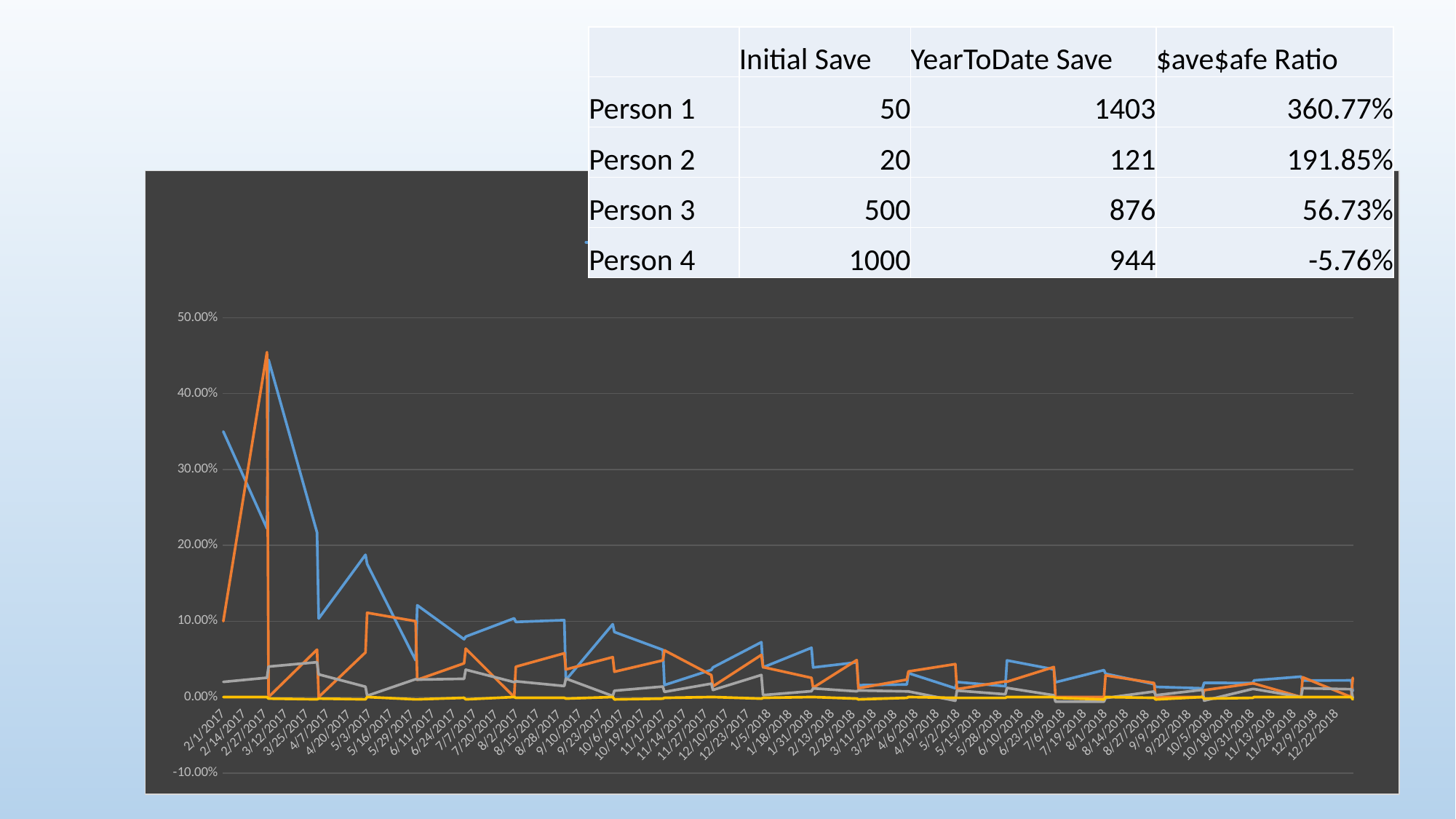

|  | Initial Save | YearToDate Save | $ave$afe Ratio |
| --- | --- | --- | --- |
| Person 1 | 50 | 1403 | 360.77% |
| Person 2 | 20 | 121 | 191.85% |
| Person 3 | 500 | 876 | 56.73% |
| Person 4 | 1000 | 944 | -5.76% |

### Chart: $ave$afeProgressiveRatio

| Category | Person 1 | Person 2 | Person 3 | Person 4 |
|---|---|---|---|---|
| 42767 | 0.35 | 0.1 | 0.02 | 0.0 |
| 42794 | 0.2222222222222222 | 0.45454545454545453 | 0.025490196078431372 | 0.0 |
| 42795 | 0.4444444444444444 | 0.0 | 0.040152963671128104 | -0.002 |
| 42825 | 0.21678321678321677 | 0.0625 | 0.04595588235294118 | -0.003006012024048096 |
| 42826 | 0.10344827586206896 | 0.0 | 0.029876977152899824 | -0.0020100502512562816 |
| 42855 | 0.1875 | 0.058823529411764705 | 0.013651877133105802 | -0.0030211480362537764 |
| 42856 | 0.17543859649122806 | 0.1111111111111111 | 0.0016835016835016834 | 0.0 |
| 42886 | 0.048507462686567165 | 0.1 | 0.023529411764705882 | -0.0030303030303030303 |
| 42887 | 0.12099644128113879 | 0.022727272727272728 | 0.022988505747126436 | -0.00303951367781155 |
| 42916 | 0.0761904761904762 | 0.044444444444444446 | 0.024077046548956663 | -0.0010162601626016261 |
| 42917 | 0.07964601769911504 | 0.06382978723404255 | 0.03605015673981191 | -0.003051881993896236 |
| 42947 | 0.10382513661202186 | 0.0 | 0.019667170953101363 | 0.0 |
| 42948 | 0.09900990099009901 | 0.04 | 0.020771513353115726 | -0.0010204081632653062 |
| 42978 | 0.10135135135135136 | 0.057692307692307696 | 0.014534883720930232 | -0.0010214504596527069 |
| 42979 | 0.022494887525562373 | 0.03636363636363636 | 0.024355300859598854 | -0.002044989775051125 |
| 43008 | 0.096 | 0.05263157894736842 | 0.0013986013986013986 | 0.0 |
| 43009 | 0.08576642335766424 | 0.03333333333333333 | 0.008379888268156424 | -0.0030737704918032786 |
| 43039 | 0.06218487394957983 | 0.04838709677419355 | 0.013850415512465374 | -0.0020554984583761563 |
| 43040 | 0.015822784810126583 | 0.06153846153846154 | 0.006830601092896175 | -0.0010298661174047373 |
| 43069 | 0.03582554517133956 | 0.028985507246376812 | 0.017639077340569877 | 0.0 |
| 43070 | 0.039097744360902256 | 0.014084507042253521 | 0.009333333333333334 | 0.0 |
| 43100 | 0.0723589001447178 | 0.05555555555555555 | 0.02906208718626156 | -0.002061855670103093 |
| 43101 | 0.03913630229419703 | 0.039473684210526314 | 0.0025673940949935813 | -0.0010330578512396695 |
| 43131 | 0.06493506493506493 | 0.02531645569620253 | 0.0076824583866837385 | 0.0 |
| 43132 | 0.03902439024390244 | 0.012345679012345678 | 0.011435832274459974 | 0.0 |
| 43159 | 0.045774647887323945 | 0.04878048780487805 | 0.007537688442211055 | -0.002068252326783868 |
| 43160 | 0.015712682379349047 | 0.011627906976744186 | 0.008728179551122194 | -0.0031088082901554403 |
| 43190 | 0.016574585635359115 | 0.022988505747126436 | 0.007416563658838072 | -0.0010395010395010396 |
| 43191 | 0.03152173913043478 | 0.033707865168539325 | 0.007361963190184049 | 0.0 |
| 43220 | 0.011591148577449948 | 0.043478260869565216 | -0.0048721071863581 | -0.001040582726326743 |
| 43221 | 0.019791666666666666 | 0.010416666666666666 | 0.008567931456548347 | -0.0010416666666666667 |
| 43251 | 0.014300306435137897 | 0.020618556701030927 | 0.0036407766990291263 | -0.0010427528675703858 |
| 43252 | 0.04833836858006042 | 0.020202020202020204 | 0.012091898428053204 | 0.0 |
| 43281 | 0.03650336215177714 | 0.039603960396039604 | 0.0023894862604540022 | 0.0 |
| 43282 | 0.019462465245597776 | 0.0 | -0.0059594755661501785 | -0.0010438413361169101 |
| 43312 | 0.035454545454545454 | 0.0 | -0.005995203836930456 | -0.003134796238244514 |
| 43313 | 0.030728709394205442 | 0.02857142857142857 | -0.0012062726176115801 | 0.0 |
| 43343 | 0.017035775127768313 | 0.018518518518518517 | 0.007246376811594203 | -0.0010482180293501049 |
| 43344 | 0.01340033500837521 | 0.0 | 0.002398081534772182 | -0.0031479538300104933 |
| 43373 | 0.011570247933884297 | 0.0 | 0.009569377990430622 | 0.0 |
| 43374 | 0.018790849673202614 | 0.00909090909090909 | -0.004739336492890996 | -0.002105263157894737 |
| 43404 | 0.018444266238973536 | 0.018018018018018018 | 0.010714285714285714 | -0.0010548523206751054 |
| 43405 | 0.02204724409448819 | 0.017699115044247787 | 0.01060070671378092 | 0.0 |
| 43434 | 0.026964560862865947 | 0.0 | 0.0 | 0.0 |
| 43435 | 0.02175543885971493 | 0.02608695652173913 | 0.011655011655011656 | 0.0 |
| 43465 | 0.022026431718061675 | 0.0 | 0.010368663594470046 | 0.0 |
| 43466 | 0.007902298850574713 | 0.025423728813559324 | -0.0011402508551881414 | -0.0031678986272439284 |
|  | None | None | None | None |
|  | None | None | None | None |